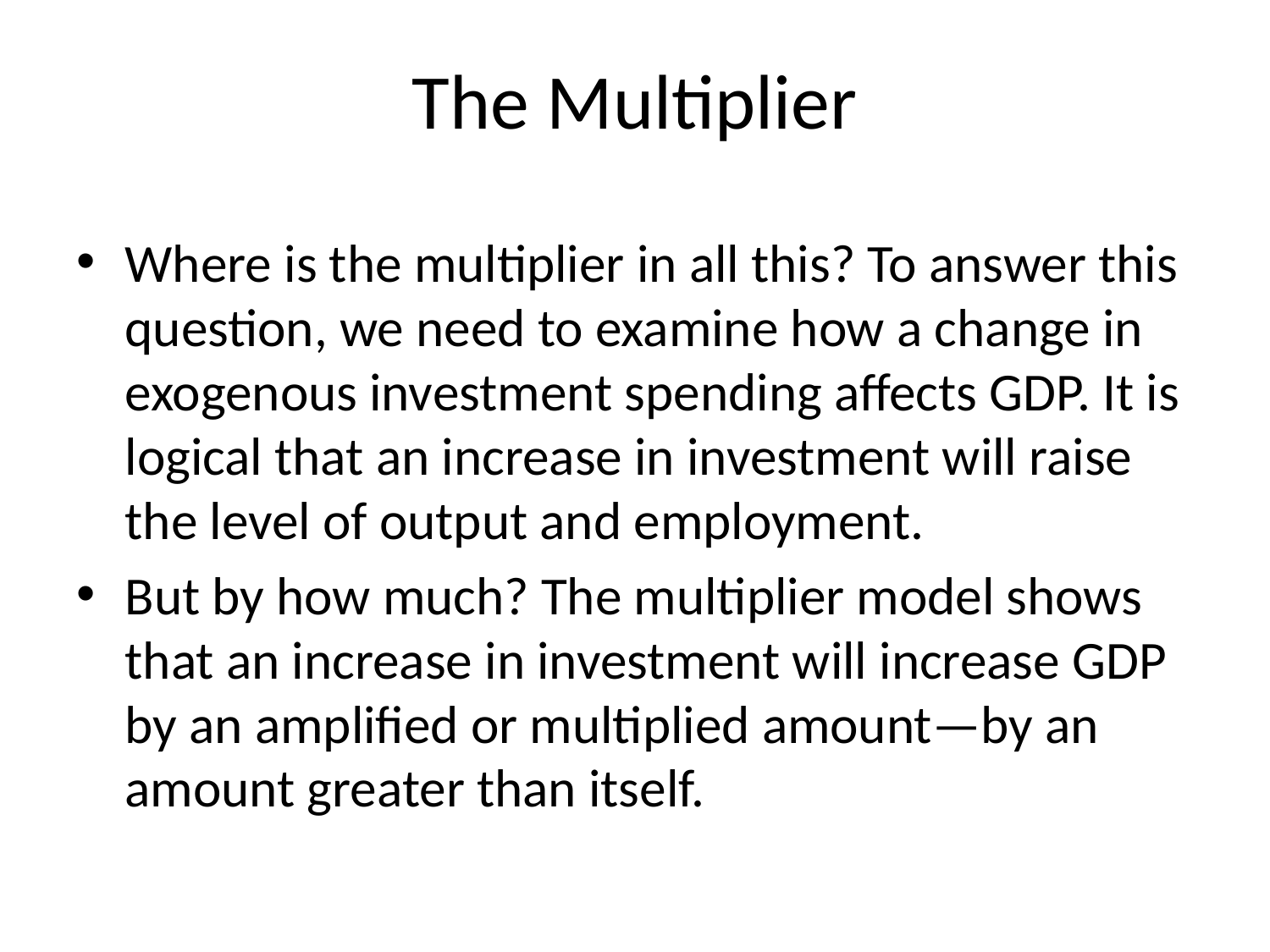

# The Multiplier
Where is the multiplier in all this? To answer this question, we need to examine how a change in exogenous investment spending affects GDP. It is logical that an increase in investment will raise the level of output and employment.
But by how much? The multiplier model shows that an increase in investment will increase GDP by an amplified or multiplied amount—by an amount greater than itself.